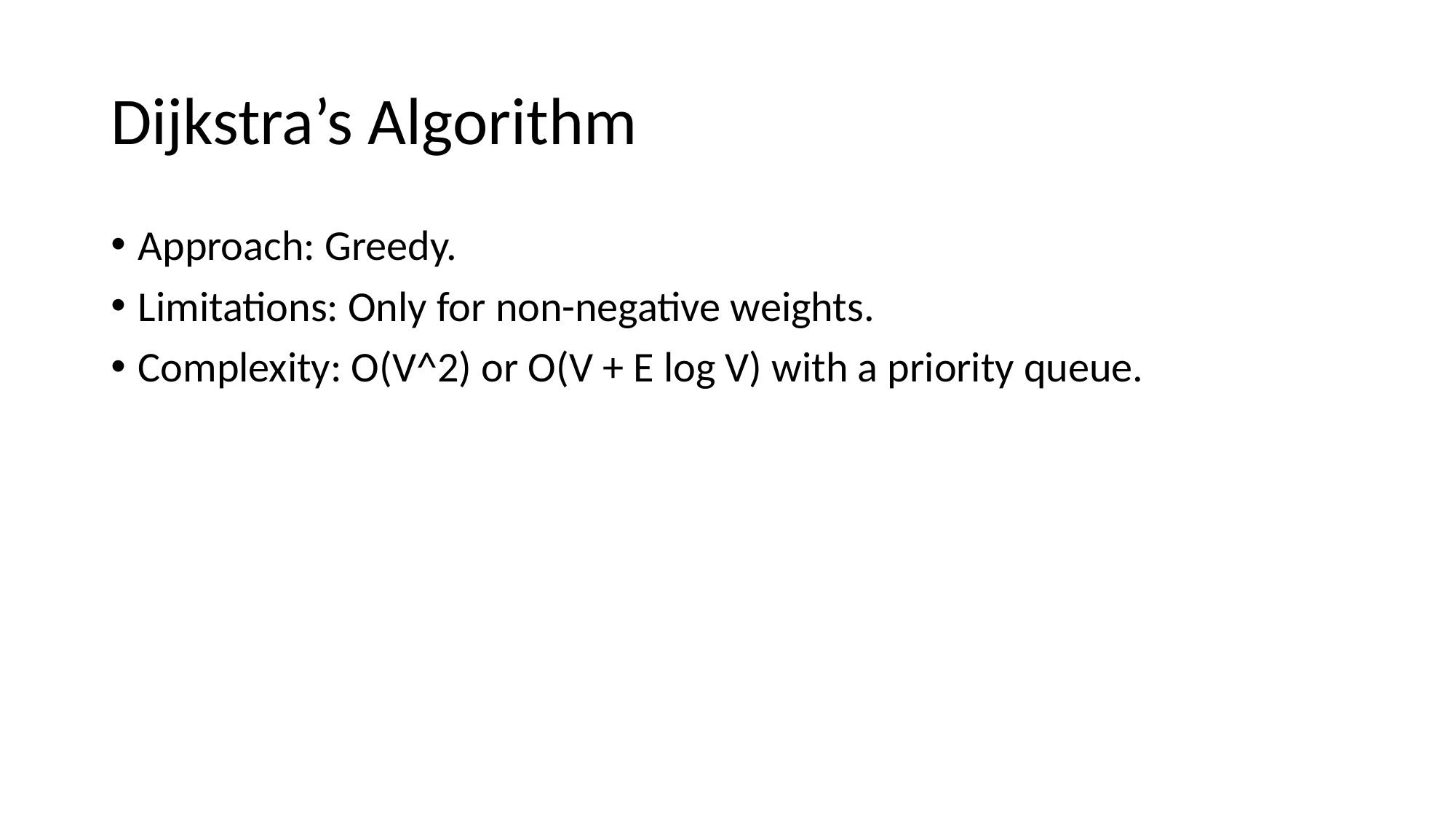

# Dijkstra’s Algorithm
Approach: Greedy.
Limitations: Only for non-negative weights.
Complexity: O(V^2) or O(V + E log V) with a priority queue.